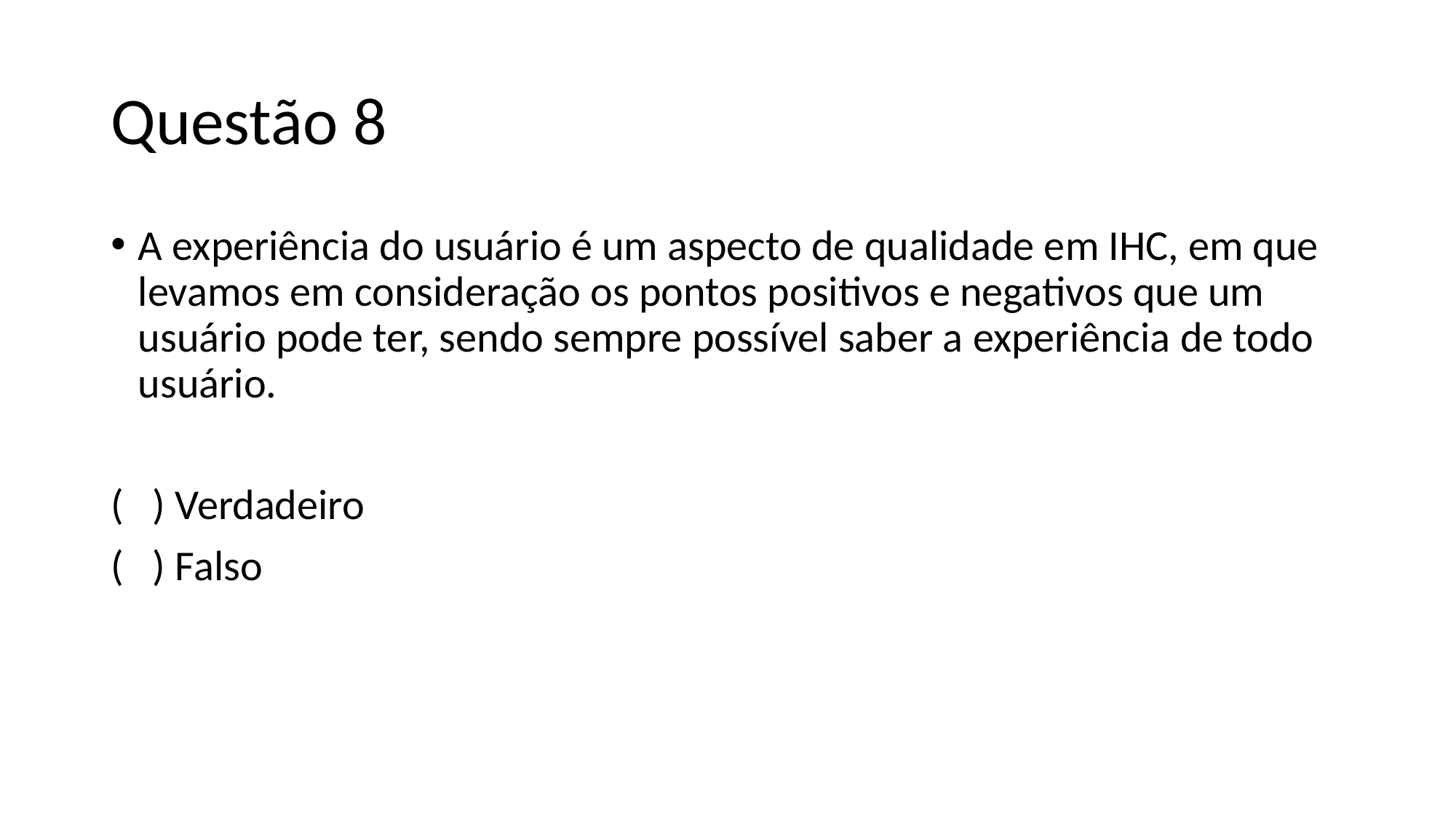

# Questão 8
A experiência do usuário é um aspecto de qualidade em IHC, em que levamos em consideração os pontos positivos e negativos que um usuário pode ter, sendo sempre possível saber a experiência de todo usuário.

(   ) Verdadeiro
(   ) Falso